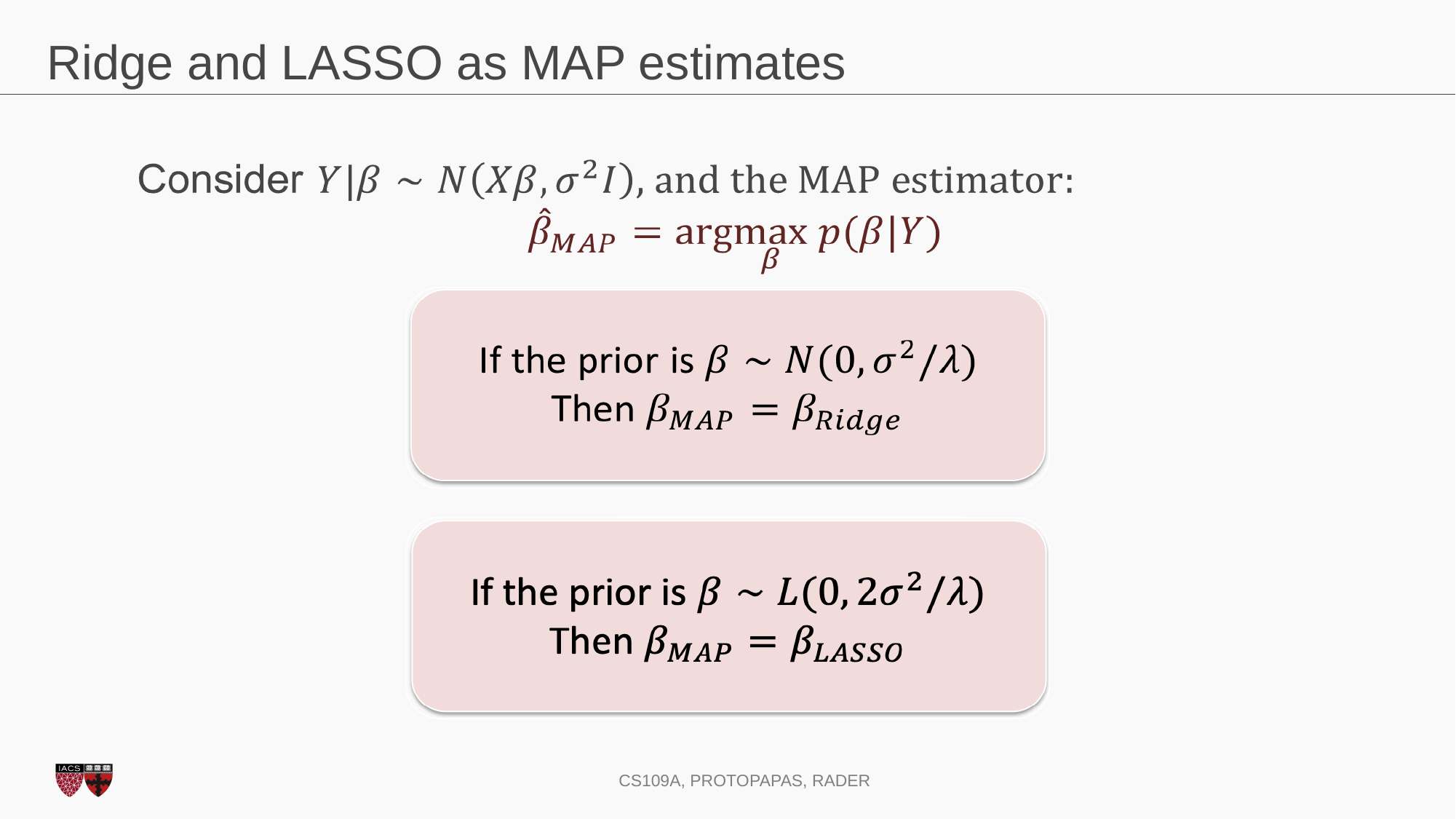

# Ridge and LASSO as MAP estimates

48